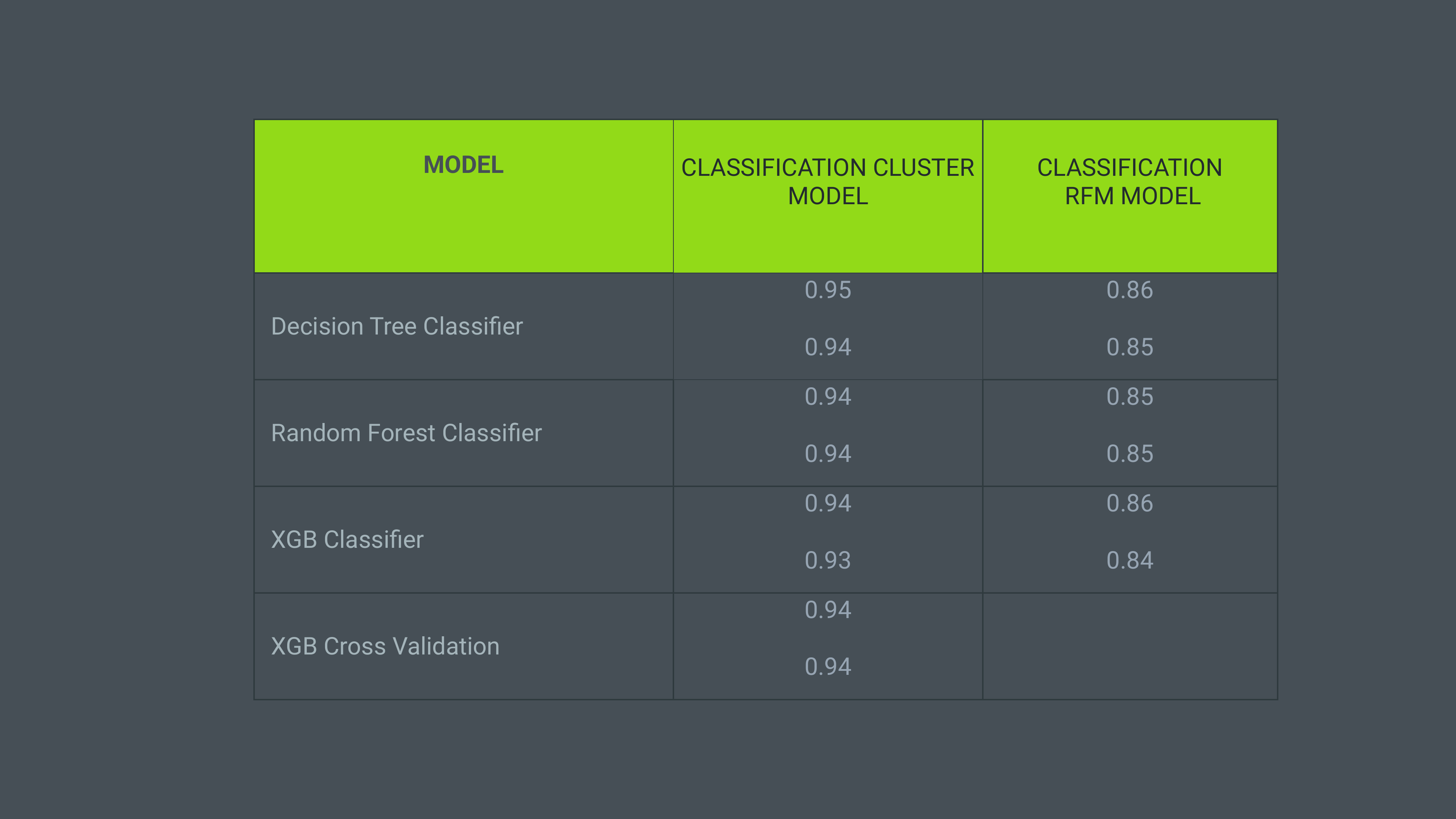

| MODEL | CLASSIFICATION CLUSTER MODEL | CLASSIFICATION RFM MODEL |
| --- | --- | --- |
| Decision Tree Classifier | 0.95 0.94 | 0.86 0.85 |
| Random Forest Classifier | 0.94 0.94 | 0.85 0.85 |
| XGB Classifier | 0.94 0.93 | 0.86 0.84 |
| XGB Cross Validation | 0.94 0.94 |  |